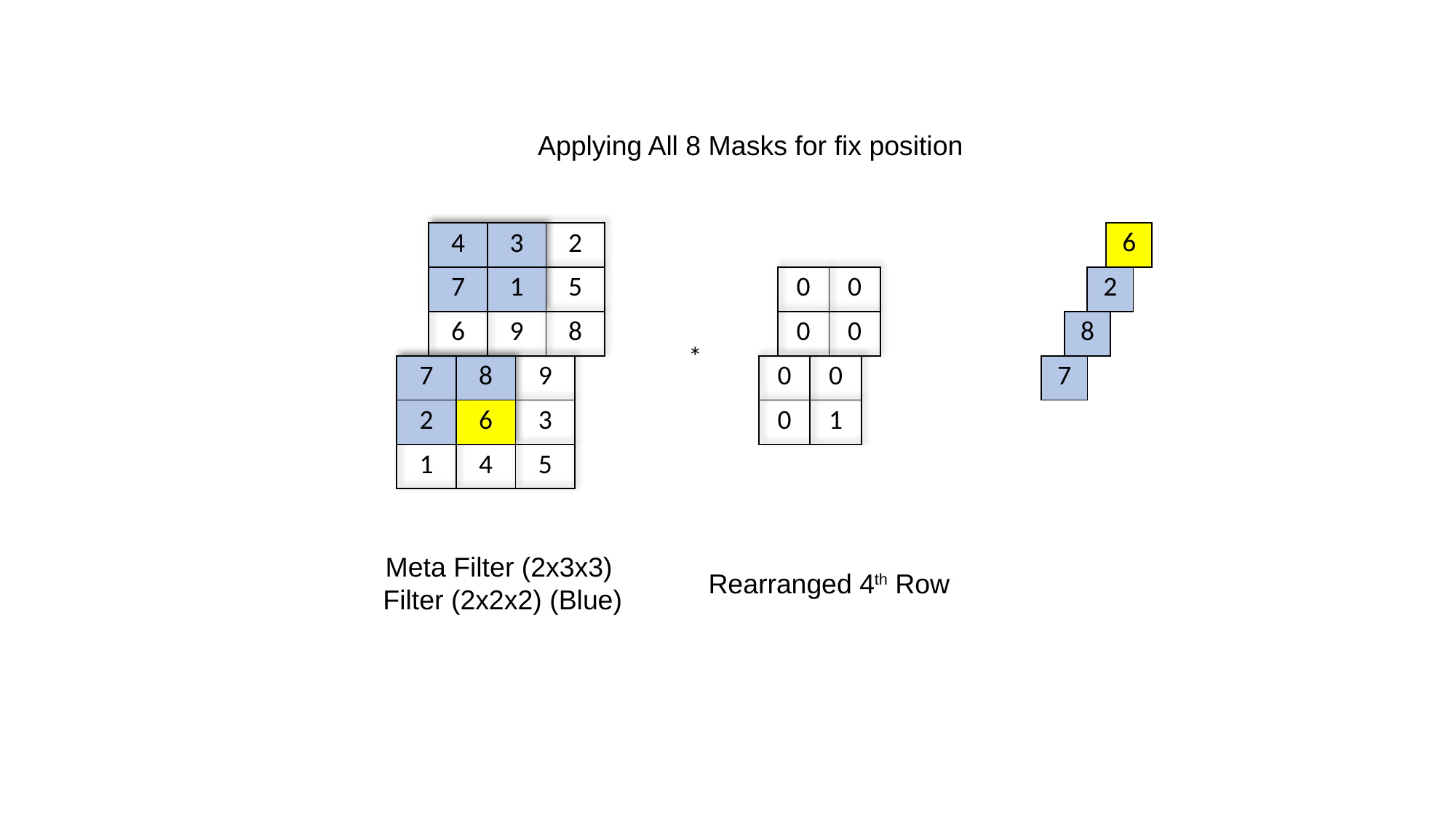

Applying All 8 Masks for fix position
| 6 |
| --- |
| 4 | 3 | 2 |
| --- | --- | --- |
| 7 | 1 | 5 |
| 6 | 9 | 8 |
| 2 |
| --- |
| 0 | 0 |
| --- | --- |
| 0 | 0 |
| 8 |
| --- |
*
| 7 | 8 | 9 |
| --- | --- | --- |
| 2 | 6 | 3 |
| 1 | 4 | 5 |
| 0 | 0 |
| --- | --- |
| 0 | 1 |
| 7 |
| --- |
Meta Filter (2x3x3)
 Filter (2x2x2) (Blue)
Rearranged 4th Row